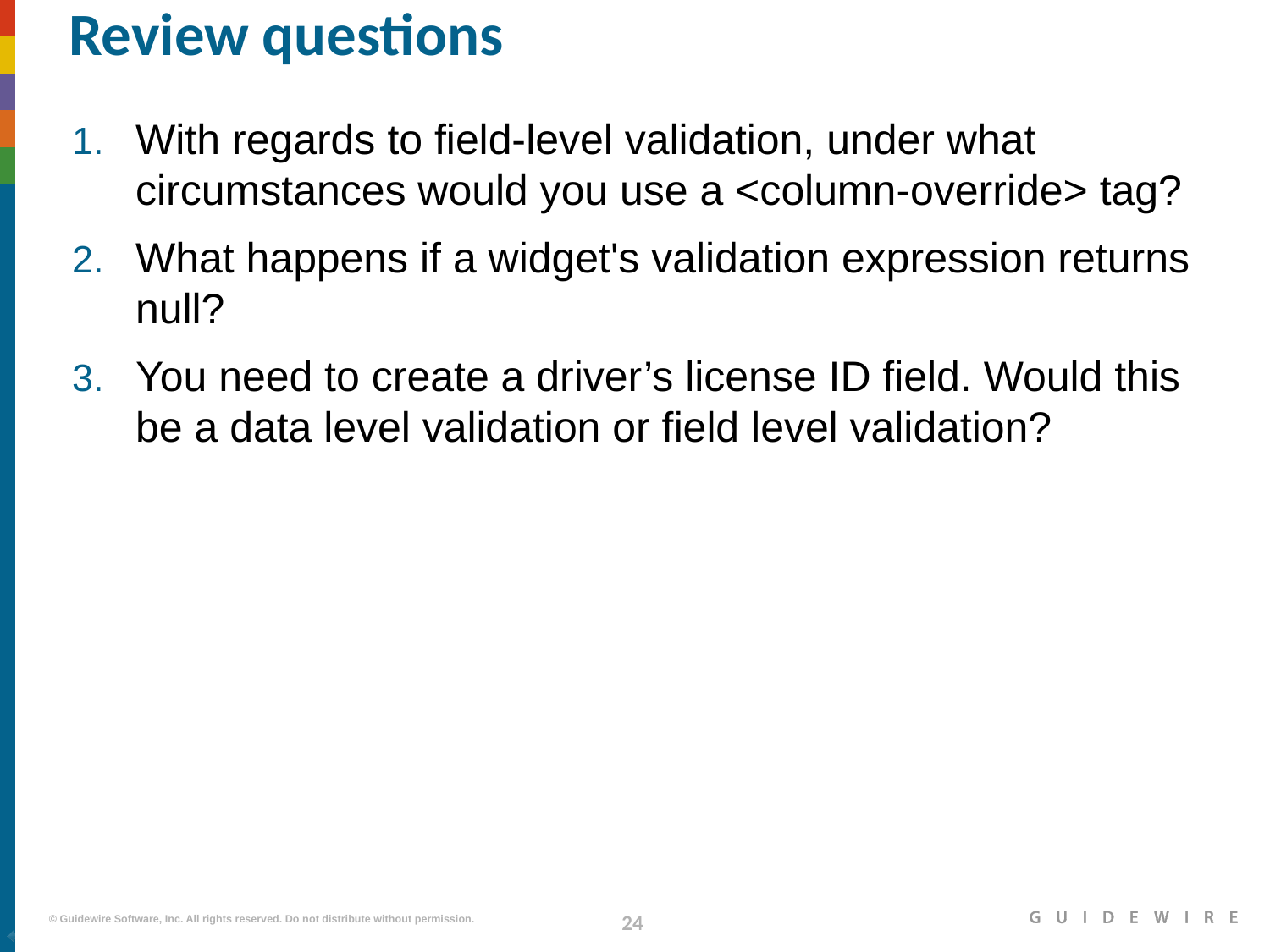

# Review questions
With regards to field-level validation, under what circumstances would you use a <column-override> tag?
What happens if a widget's validation expression returns null?
You need to create a driver’s license ID field. Would this be a data level validation or field level validation?